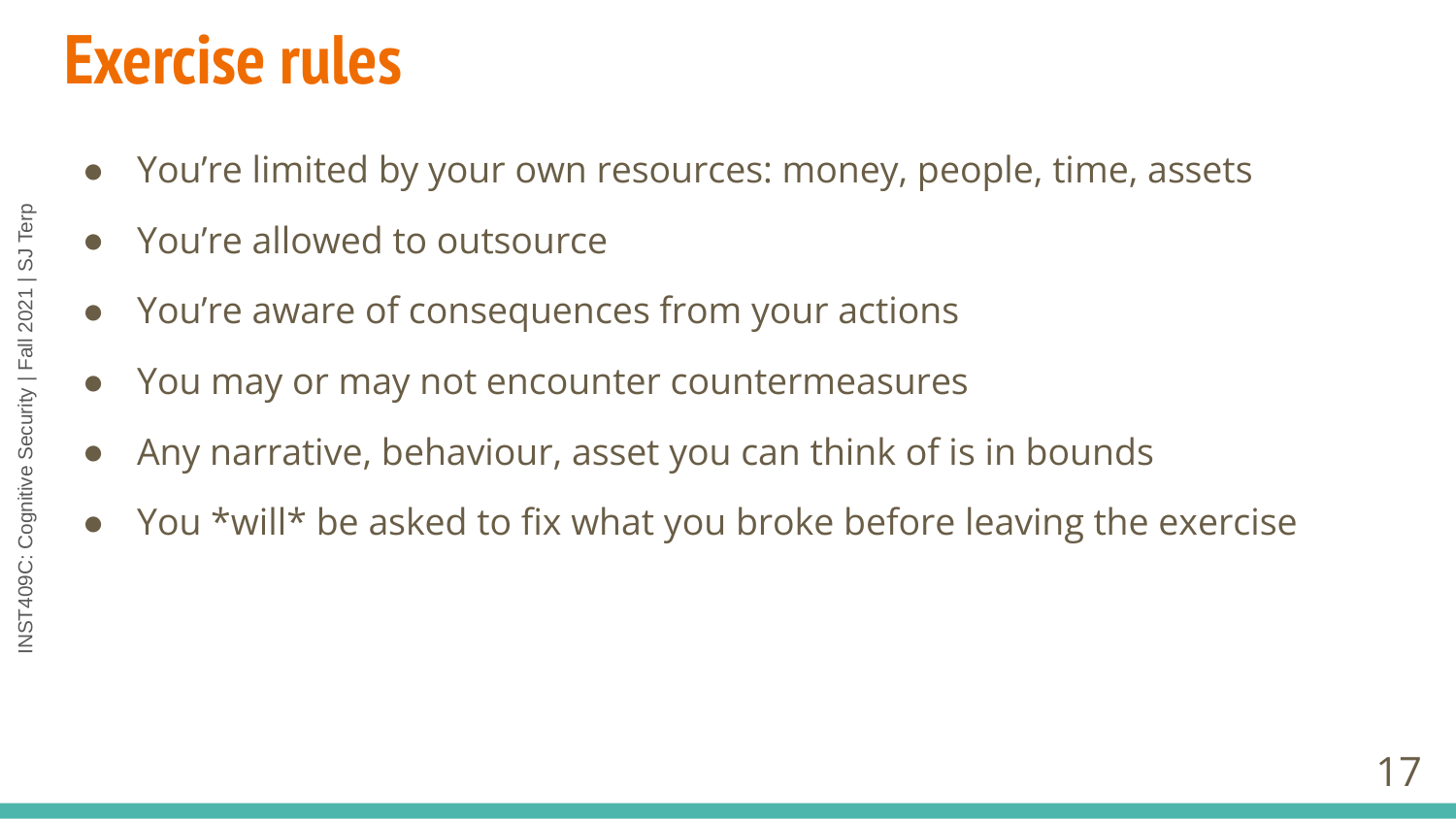

# Exercise rules
You’re limited by your own resources: money, people, time, assets
You’re allowed to outsource
You’re aware of consequences from your actions
You may or may not encounter countermeasures
Any narrative, behaviour, asset you can think of is in bounds
You *will* be asked to fix what you broke before leaving the exercise
17